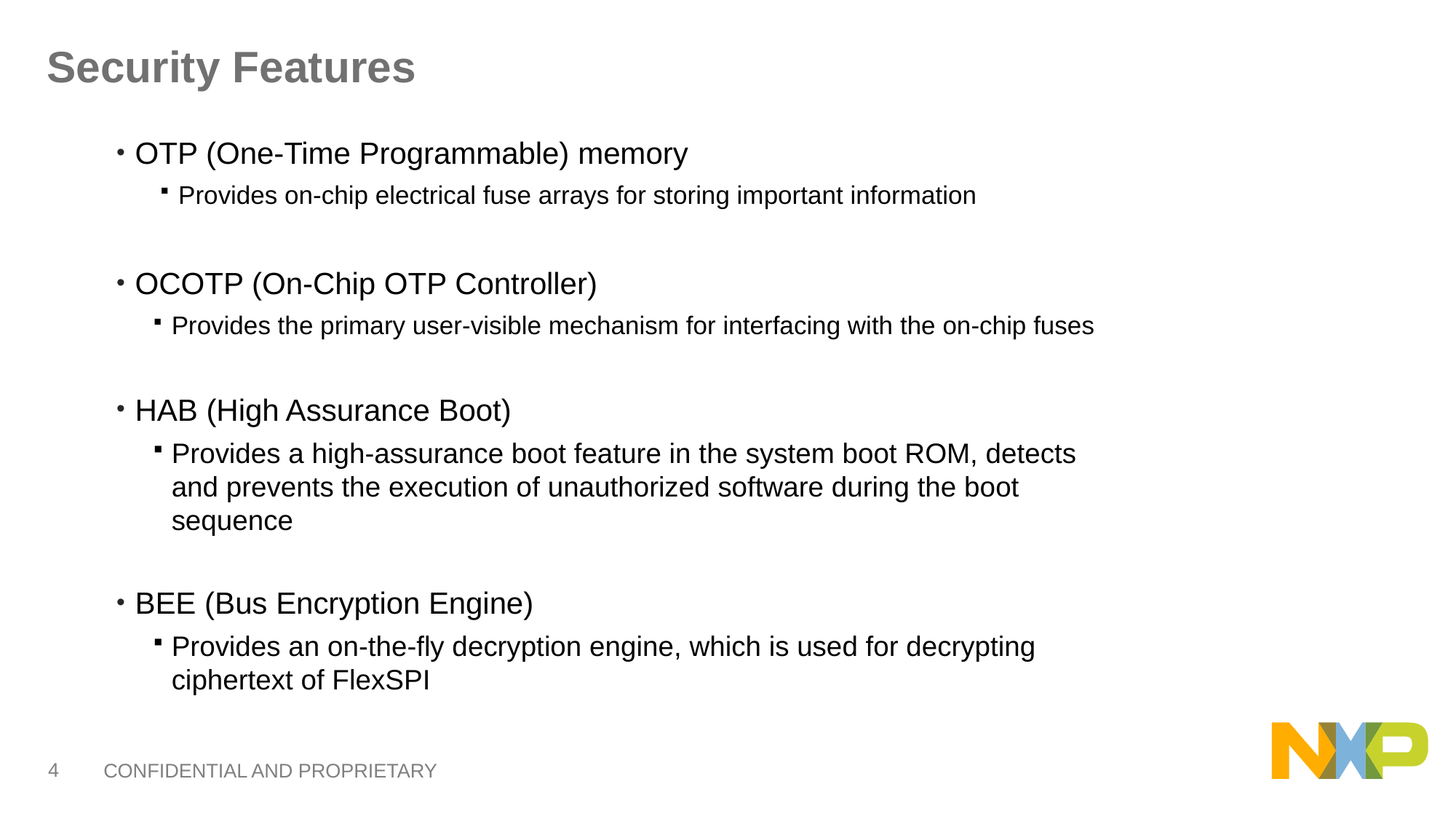

# Security Features
OTP (One-Time Programmable) memory
Provides on-chip electrical fuse arrays for storing important information

OCOTP (On-Chip OTP Controller)
Provides the primary user-visible mechanism for interfacing with the on-chip fuses

HAB (High Assurance Boot)
Provides a high-assurance boot feature in the system boot ROM, detects and prevents the execution of unauthorized software during the boot sequence

BEE (Bus Encryption Engine)
Provides an on-the-fly decryption engine, which is used for decrypting ciphertext of FlexSPI